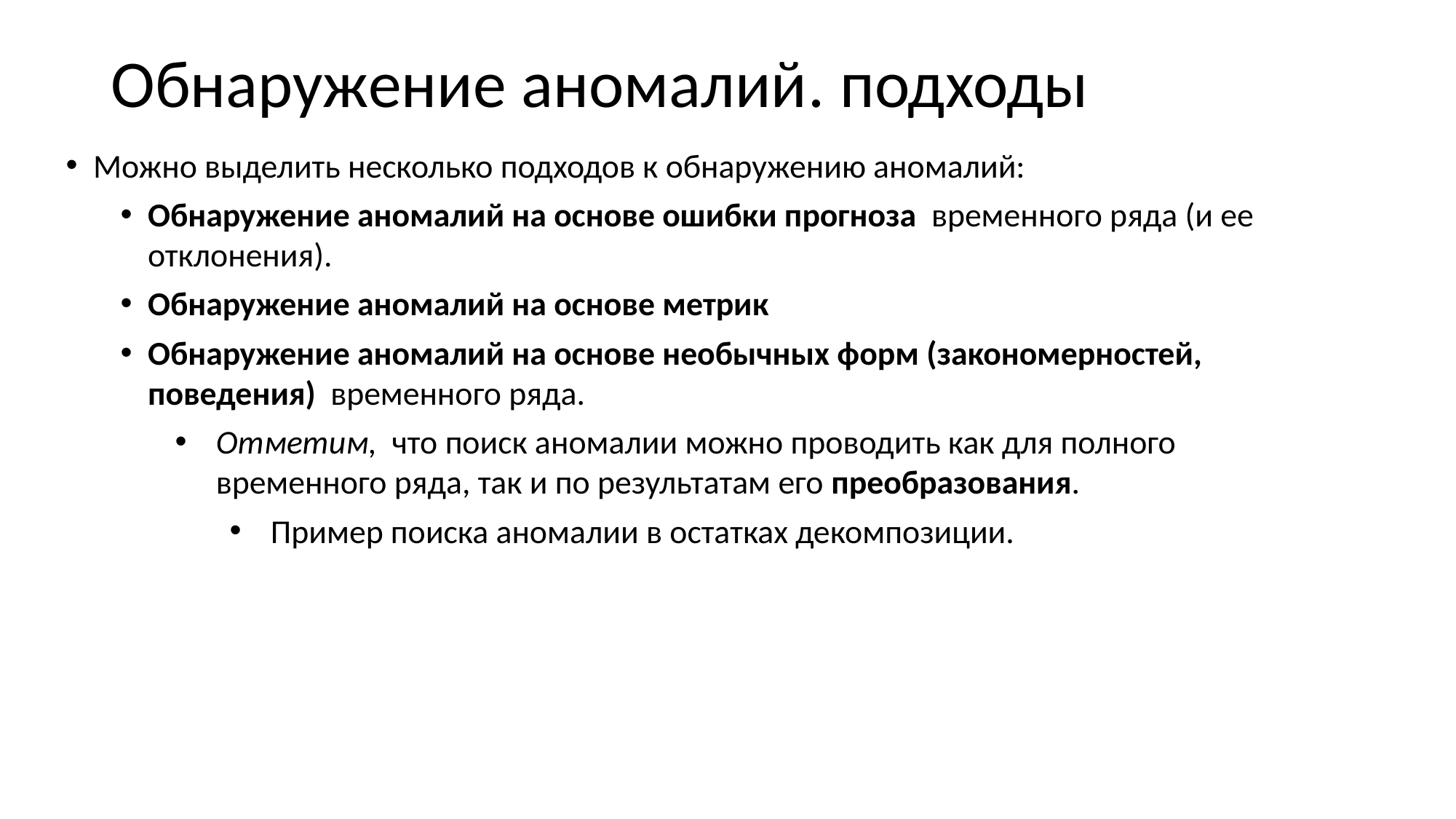

# Обнаружение аномалий. подходы

Можно выделить несколько подходов к обнаружению аномалий:
Обнаружение аномалий на основе ошибки прогноза  временного ряда (и ее отклонения).
Обнаружение аномалий на основе метрик
Обнаружение аномалий на основе необычных форм (закономерностей, поведения)  временного ряда.
Отметим,  что поиск аномалии можно проводить как для полного временного ряда, так и по результатам его преобразования.
Пример поиска аномалии в остатках декомпозиции.